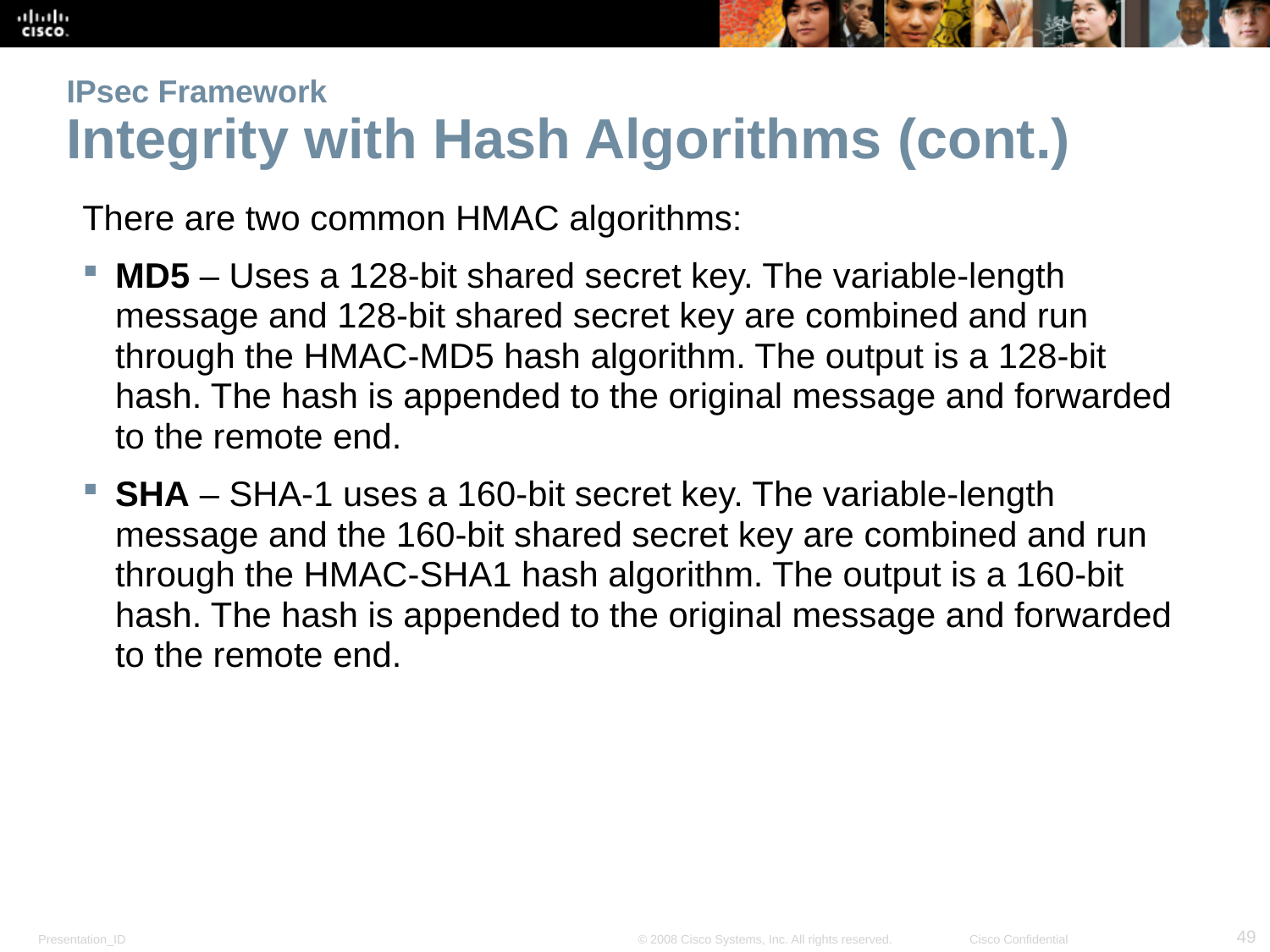

# IPsec Framework Integrity with Hash Algorithms (cont.)
There are two common HMAC algorithms:
MD5 – Uses a 128-bit shared secret key. The variable-length message and 128-bit shared secret key are combined and run through the HMAC-MD5 hash algorithm. The output is a 128-bit hash. The hash is appended to the original message and forwarded to the remote end.
SHA – SHA-1 uses a 160-bit secret key. The variable-length message and the 160-bit shared secret key are combined and run through the HMAC-SHA1 hash algorithm. The output is a 160-bit hash. The hash is appended to the original message and forwarded to the remote end.